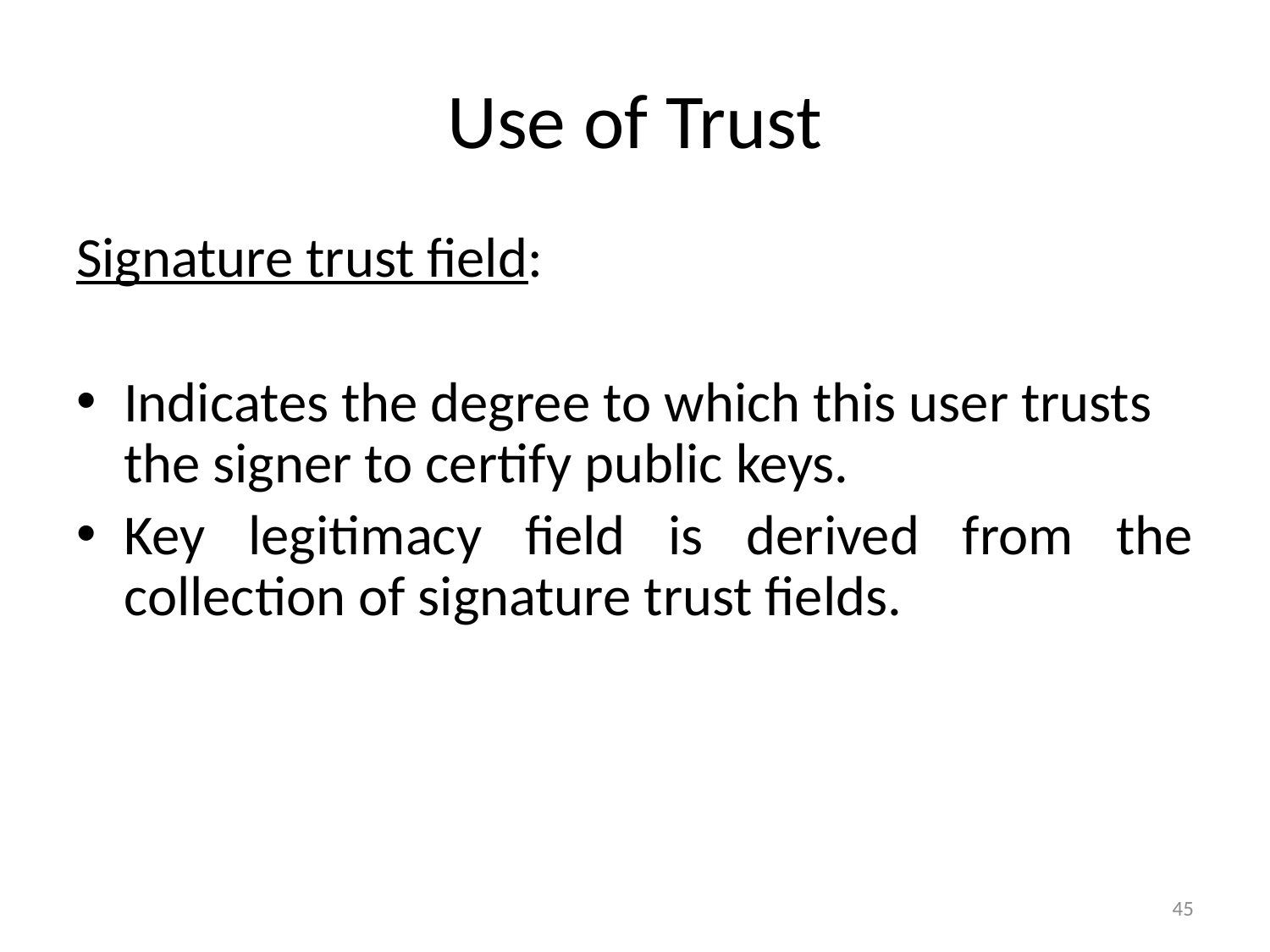

# Use of Trust
Signature trust field:

Indicates the degree to which this user trusts the signer to certify public keys.
Key legitimacy field is derived from the collection of signature trust fields.

45